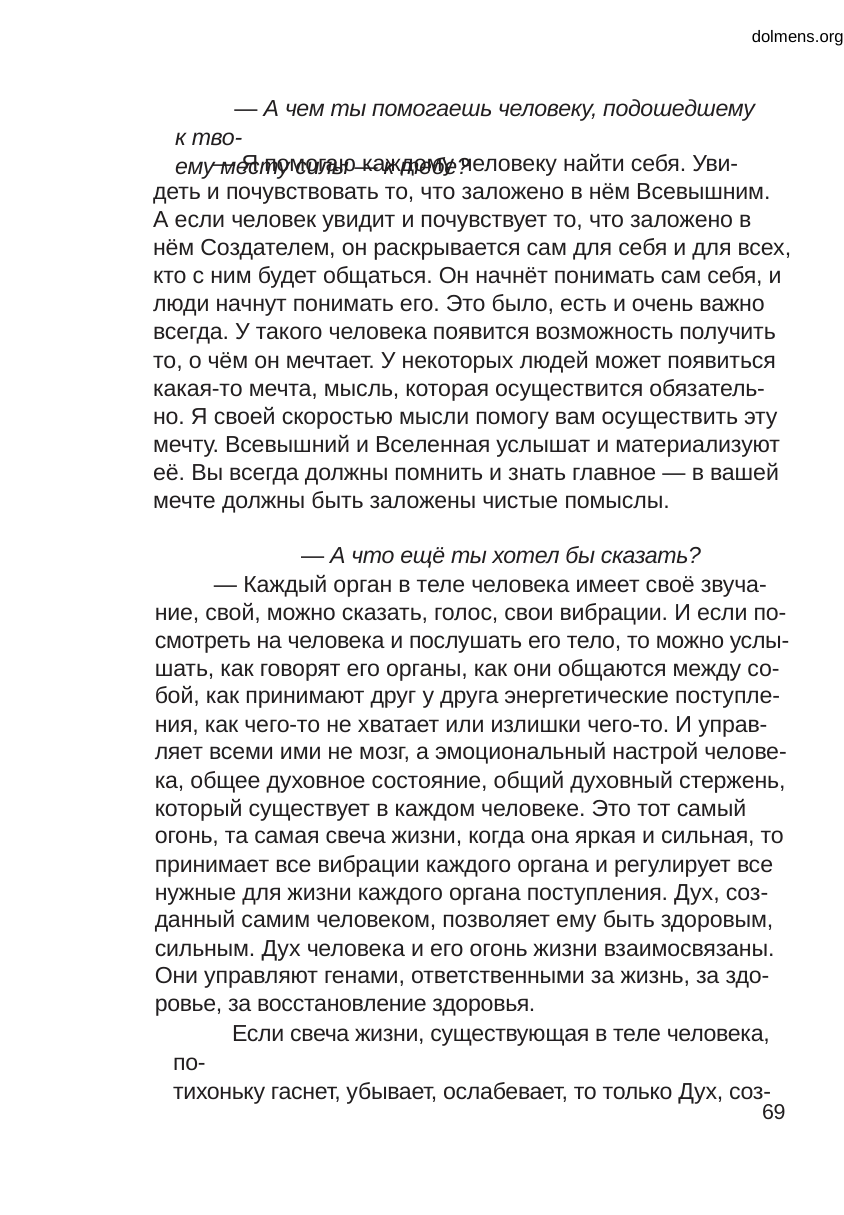

dolmens.org

— А чем ты помогаешь человеку, подошедшему к тво-
ему месту силы — к тебе?

— Я помогаю каждому человеку найти себя. Уви-
деть и почувствовать то, что заложено в нём Всевышним.
А если человек увидит и почувствует то, что заложено в
нём Создателем, он раскрывается сам для себя и для всех,
кто с ним будет общаться. Он начнёт понимать сам себя, и
люди начнут понимать его. Это было, есть и очень важно
всегда. У такого человека появится возможность получить
то, о чём он мечтает. У некоторых людей может появиться
какая-то мечта, мысль, которая осуществится обязатель-
но. Я своей скоростью мысли помогу вам осуществить эту
мечту. Всевышний и Вселенная услышат и материализуют
её. Вы всегда должны помнить и знать главное — в вашей
мечте должны быть заложены чистые помыслы.

— А что ещё ты хотел бы сказать?

— Каждый орган в теле человека имеет своё звуча-
ние, свой, можно сказать, голос, свои вибрации. И если по-
смотреть на человека и послушать его тело, то можно услы-
шать, как говорят его органы, как они общаются между со-
бой, как принимают друг у друга энергетические поступле-
ния, как чего-то не хватает или излишки чего-то. И управ-
ляет всеми ими не мозг, а эмоциональный настрой челове-
ка, общее духовное состояние, общий духовный стержень,
который существует в каждом человеке. Это тот самый
огонь, та самая свеча жизни, когда она яркая и сильная, то
принимает все вибрации каждого органа и регулирует все
нужные для жизни каждого органа поступления. Дух, соз-
данный самим человеком, позволяет ему быть здоровым,
сильным. Дух человека и его огонь жизни взаимосвязаны.
Они управляют генами, ответственными за жизнь, за здо-
ровье, за восстановление здоровья.

Если свеча жизни, существующая в теле человека, по-
тихоньку гаснет, убывает, ослабевает, то только Дух, соз-

69